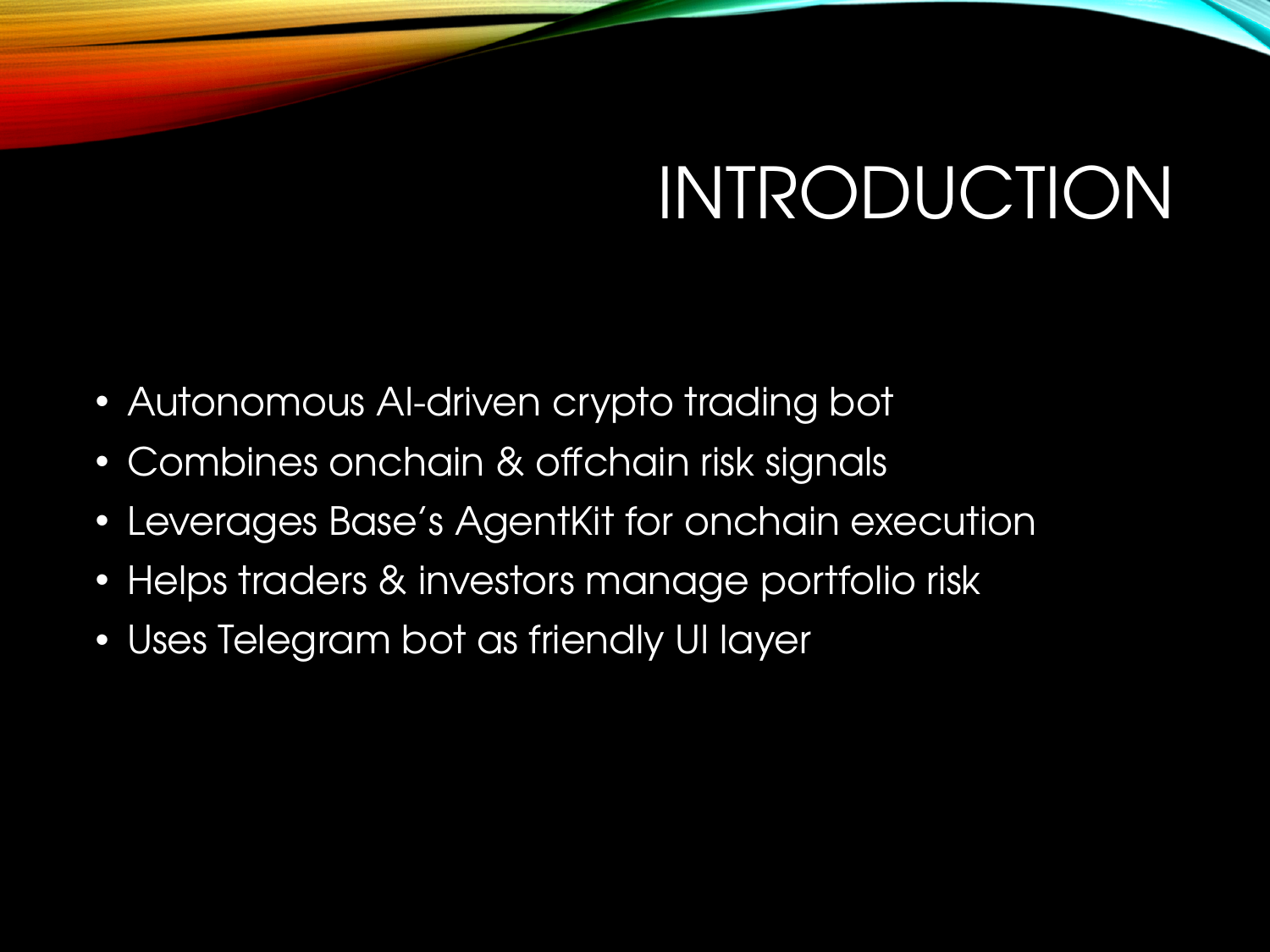

# Introduction
Autonomous AI-driven crypto trading bot
Combines onchain & offchain risk signals
Leverages Base’s AgentKit for onchain execution
Helps traders & investors manage portfolio risk
Uses Telegram bot as friendly UI layer